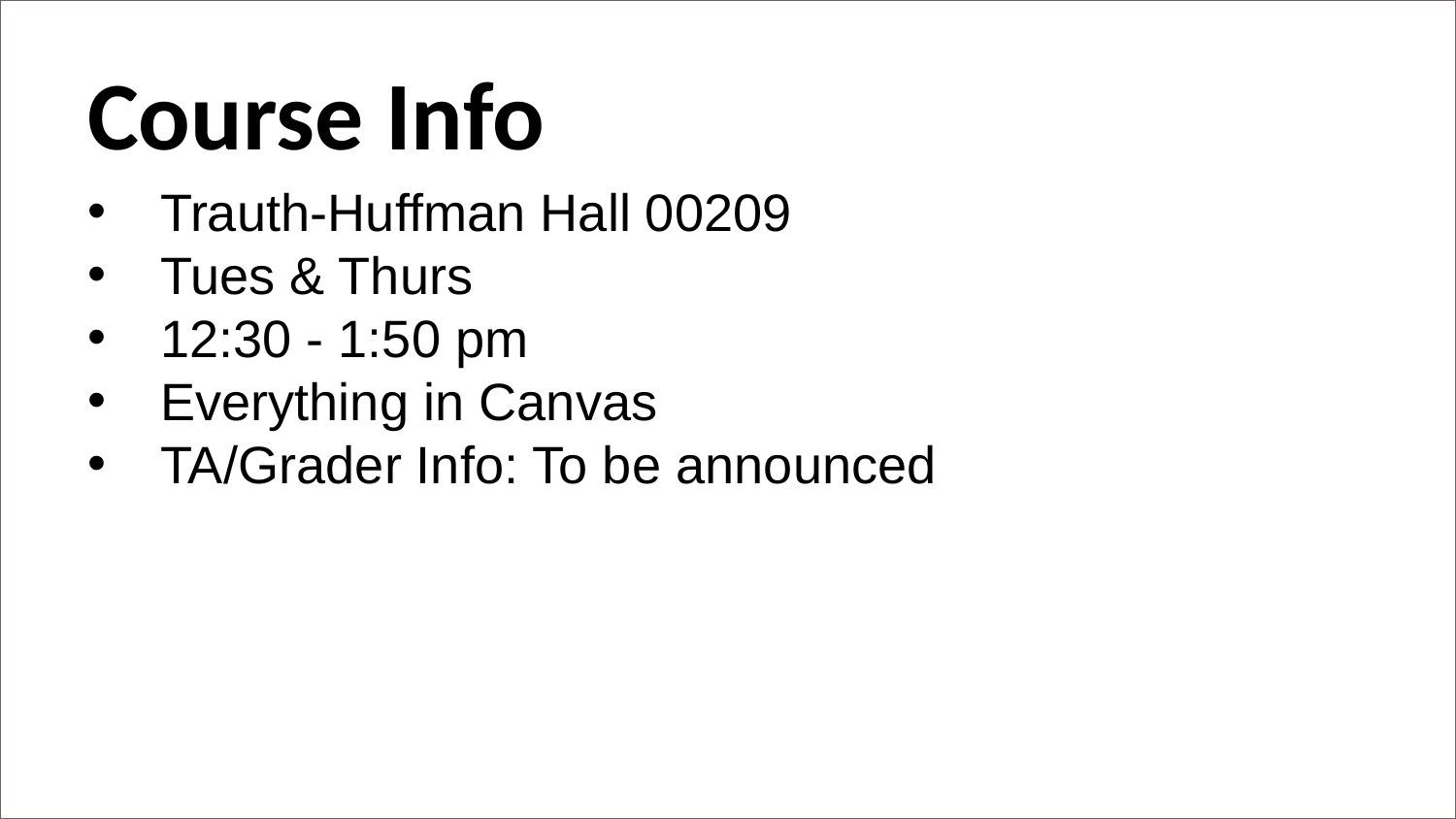

Course Info
Trauth-Huffman Hall 00209
Tues & Thurs
12:30 - 1:50 pm
Everything in Canvas
TA/Grader Info: To be announced